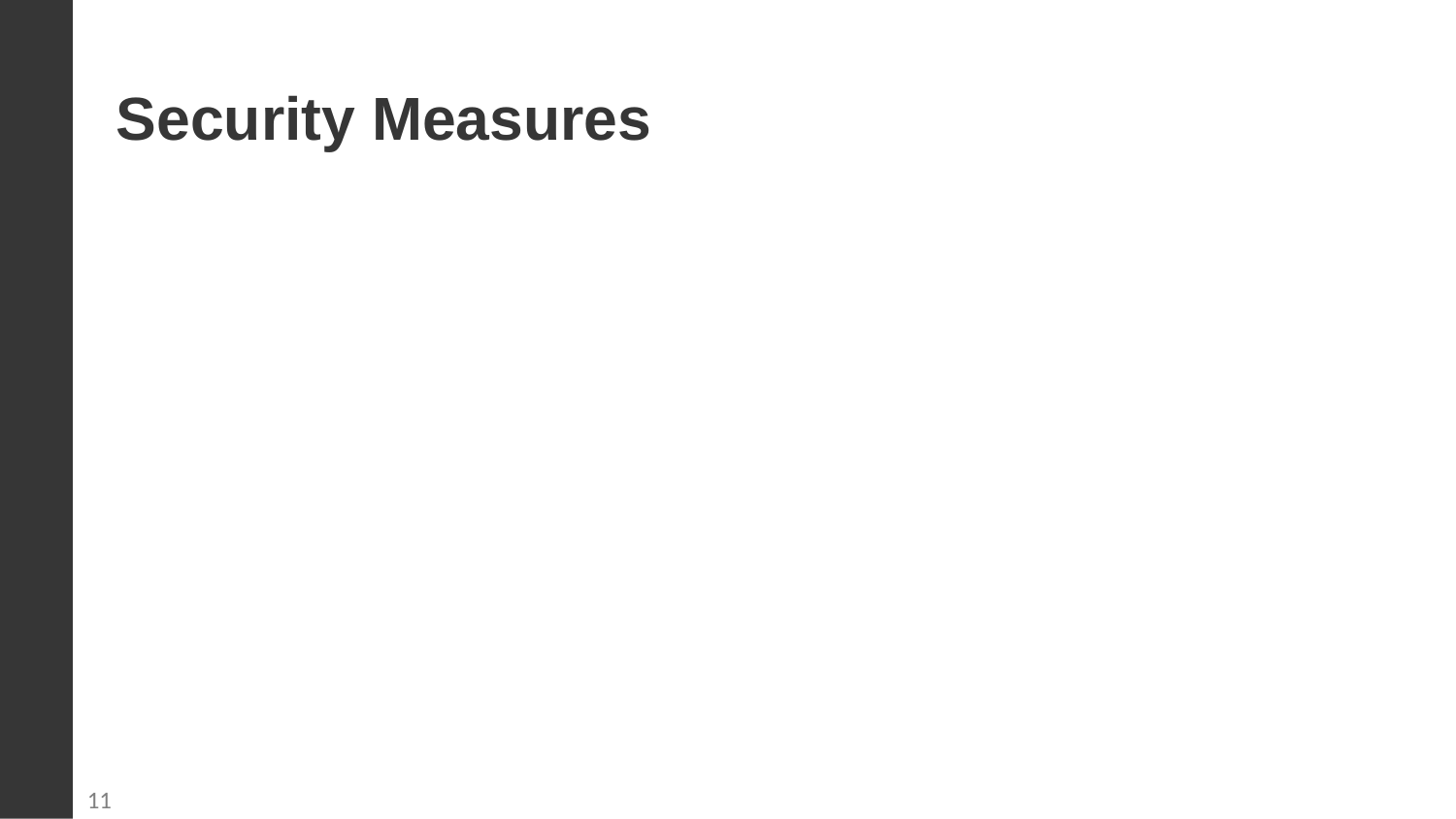

Security Measures
In response to the attack, security measures were reviewed and enhanced to prevent future incidents.
11